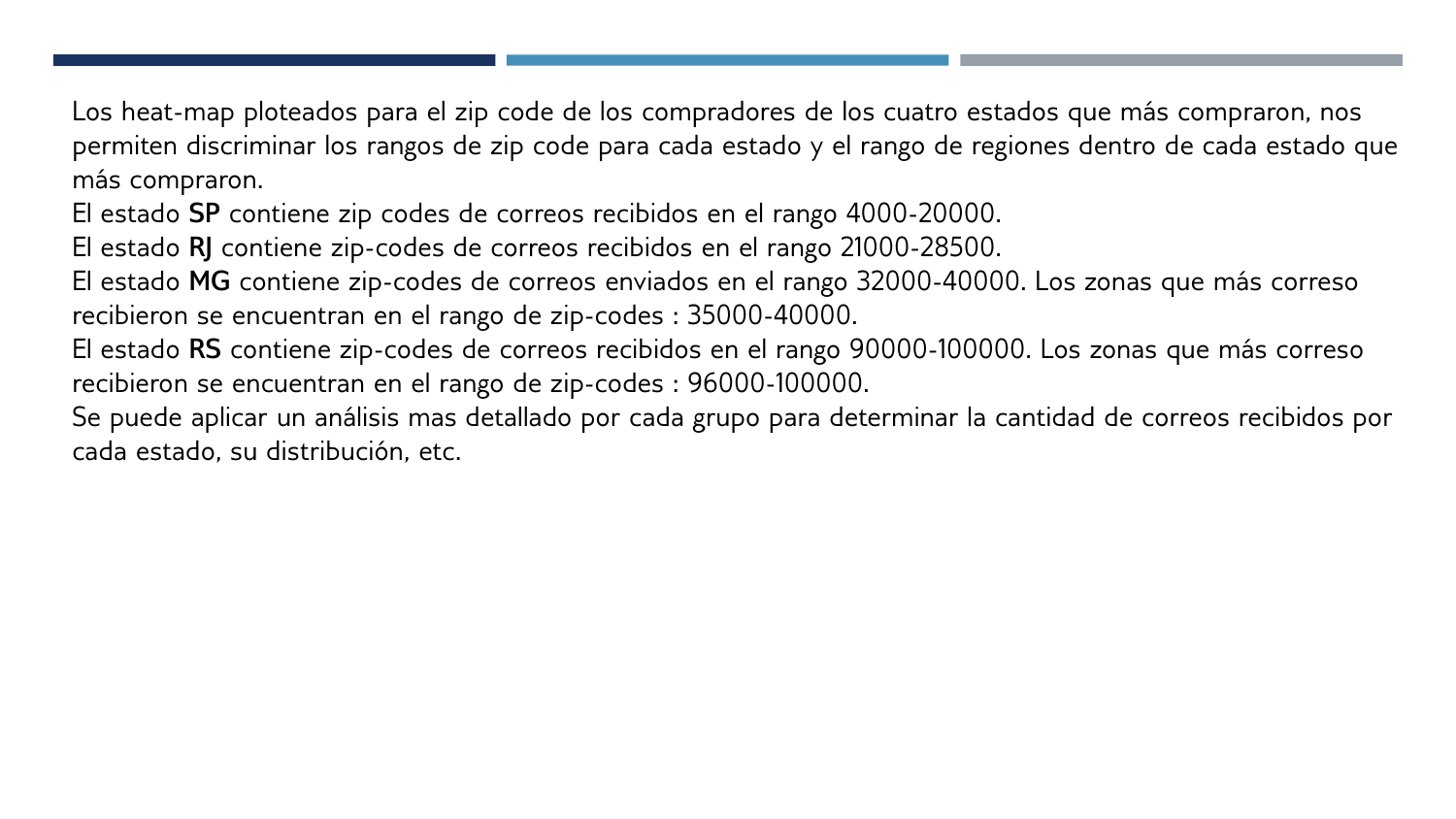

Los heat-map ploteados para el zip code de los compradores de los cuatro estados que más compraron, nos permiten discriminar los rangos de zip code para cada estado y el rango de regiones dentro de cada estado que más compraron.
El estado SP contiene zip codes de correos recibidos en el rango 4000-20000.
El estado RJ contiene zip-codes de correos recibidos en el rango 21000-28500.
El estado MG contiene zip-codes de correos enviados en el rango 32000-40000. Los zonas que más correso recibieron se encuentran en el rango de zip-codes : 35000-40000.
El estado RS contiene zip-codes de correos recibidos en el rango 90000-100000. Los zonas que más correso recibieron se encuentran en el rango de zip-codes : 96000-100000.
Se puede aplicar un análisis mas detallado por cada grupo para determinar la cantidad de correos recibidos por cada estado, su distribución, etc.